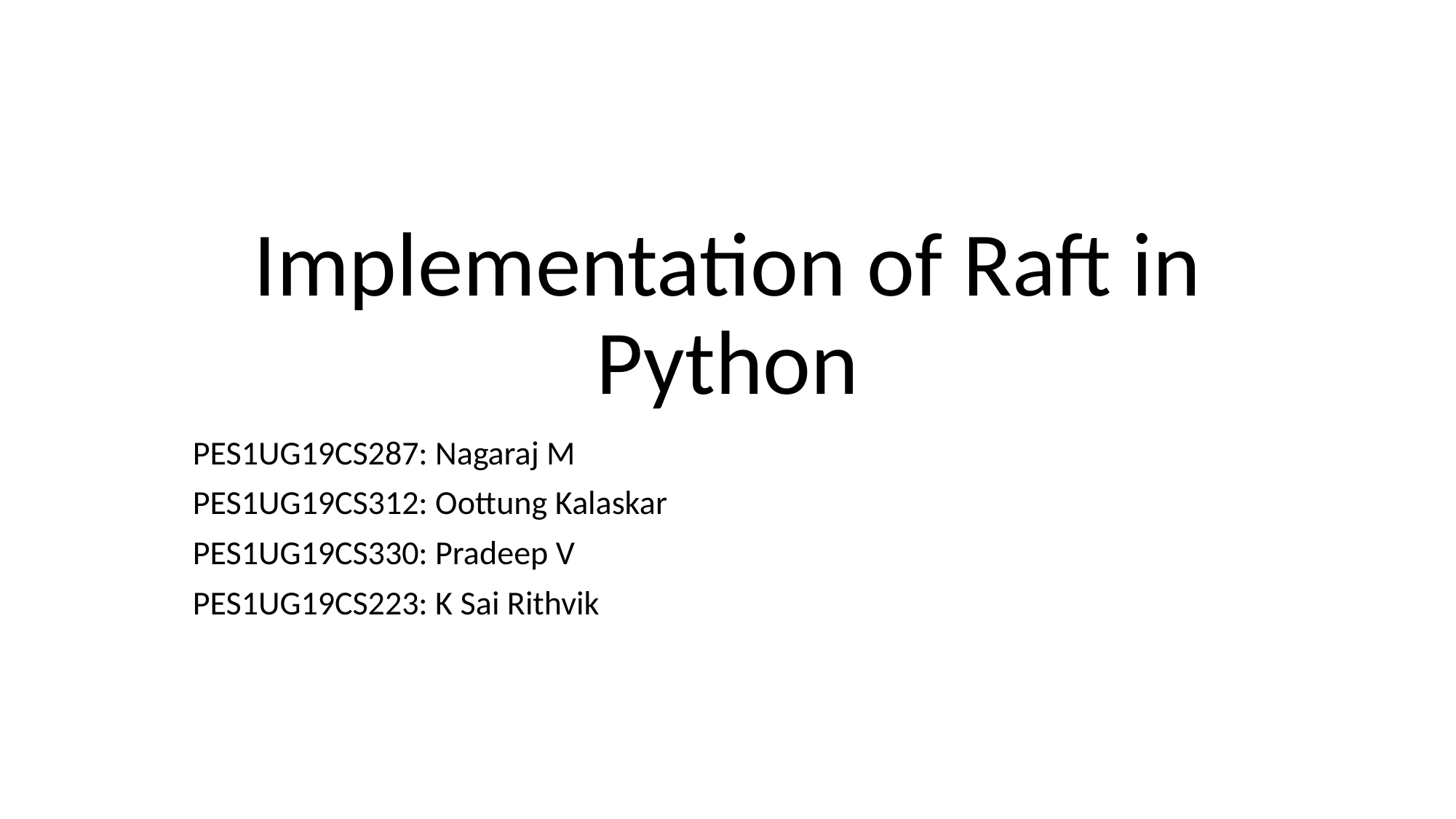

# Implementation of Raft in Python
PES1UG19CS287: Nagaraj M
PES1UG19CS312: Oottung Kalaskar
PES1UG19CS330: Pradeep V
PES1UG19CS223: K Sai Rithvik